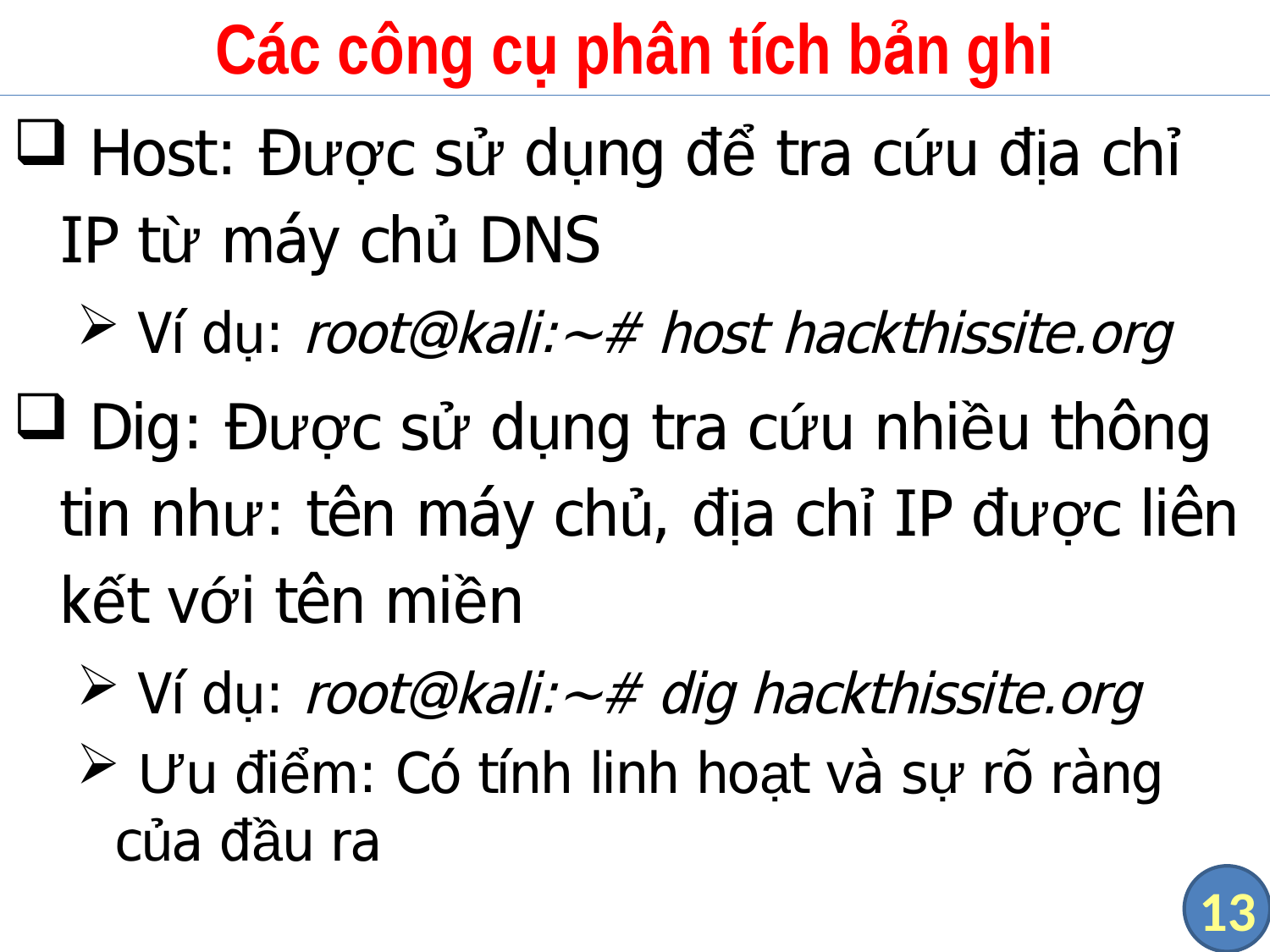

# Các công cụ phân tích bản ghi
 Host: Được sử dụng để tra cứu địa chỉ IP từ máy chủ DNS
 Ví dụ: root@kali:~# host hackthissite.org
 Dig: Được sử dụng tra cứu nhiều thông tin như: tên máy chủ, địa chỉ IP được liên kết với tên miền
 Ví dụ: root@kali:~# dig hackthissite.org
 Ưu điểm: Có tính linh hoạt và sự rõ ràng của đầu ra
13